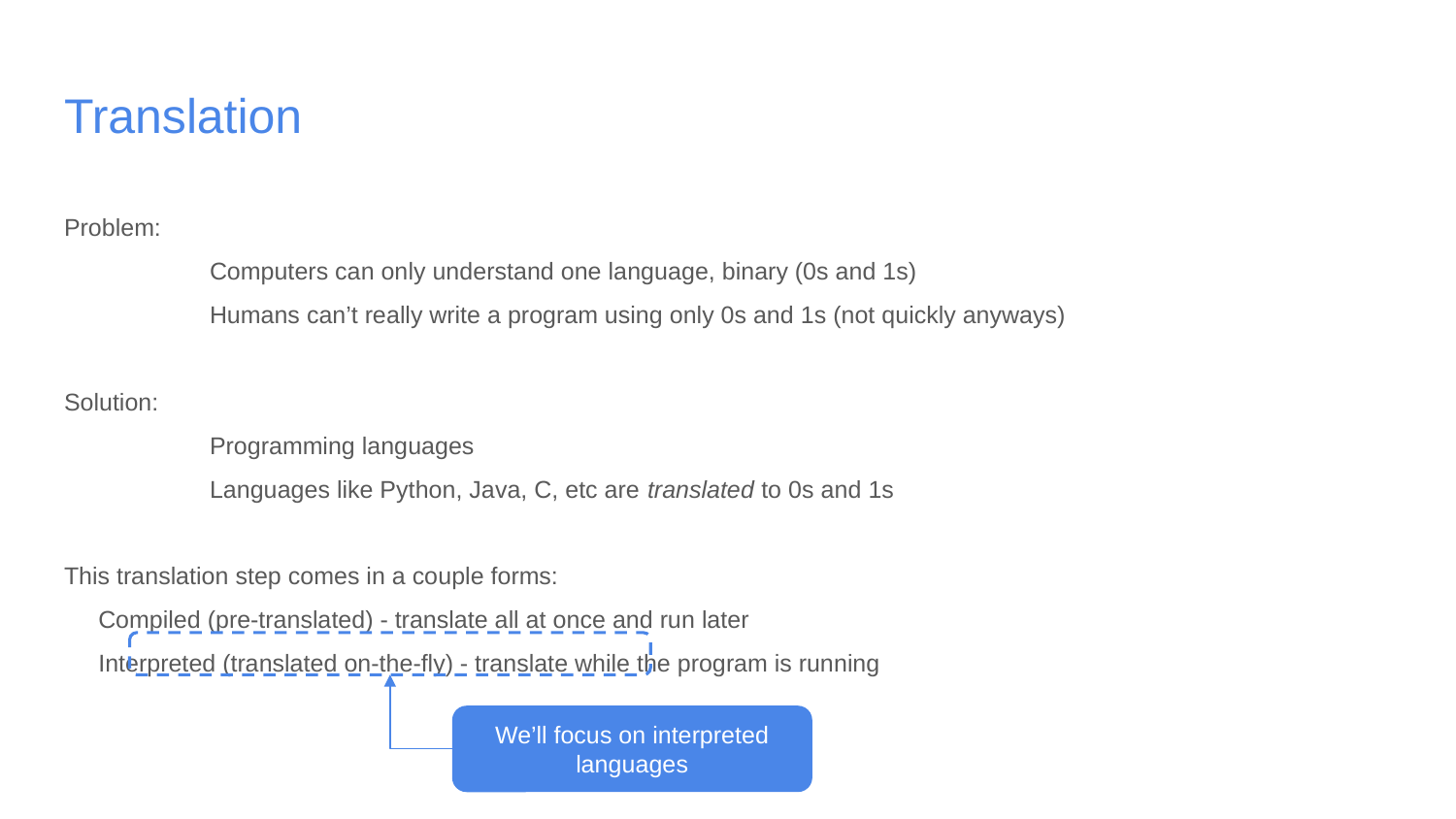

# Translation
Problem:
	Computers can only understand one language, binary (0s and 1s)
	Humans can’t really write a program using only 0s and 1s (not quickly anyways)

Solution:
	Programming languages
	Languages like Python, Java, C, etc are translated to 0s and 1s

This translation step comes in a couple forms:
     Compiled (pre-translated) - translate all at once and run later
     Interpreted (translated on-the-fly) - translate while the program is running

We’ll focus on interpreted languages